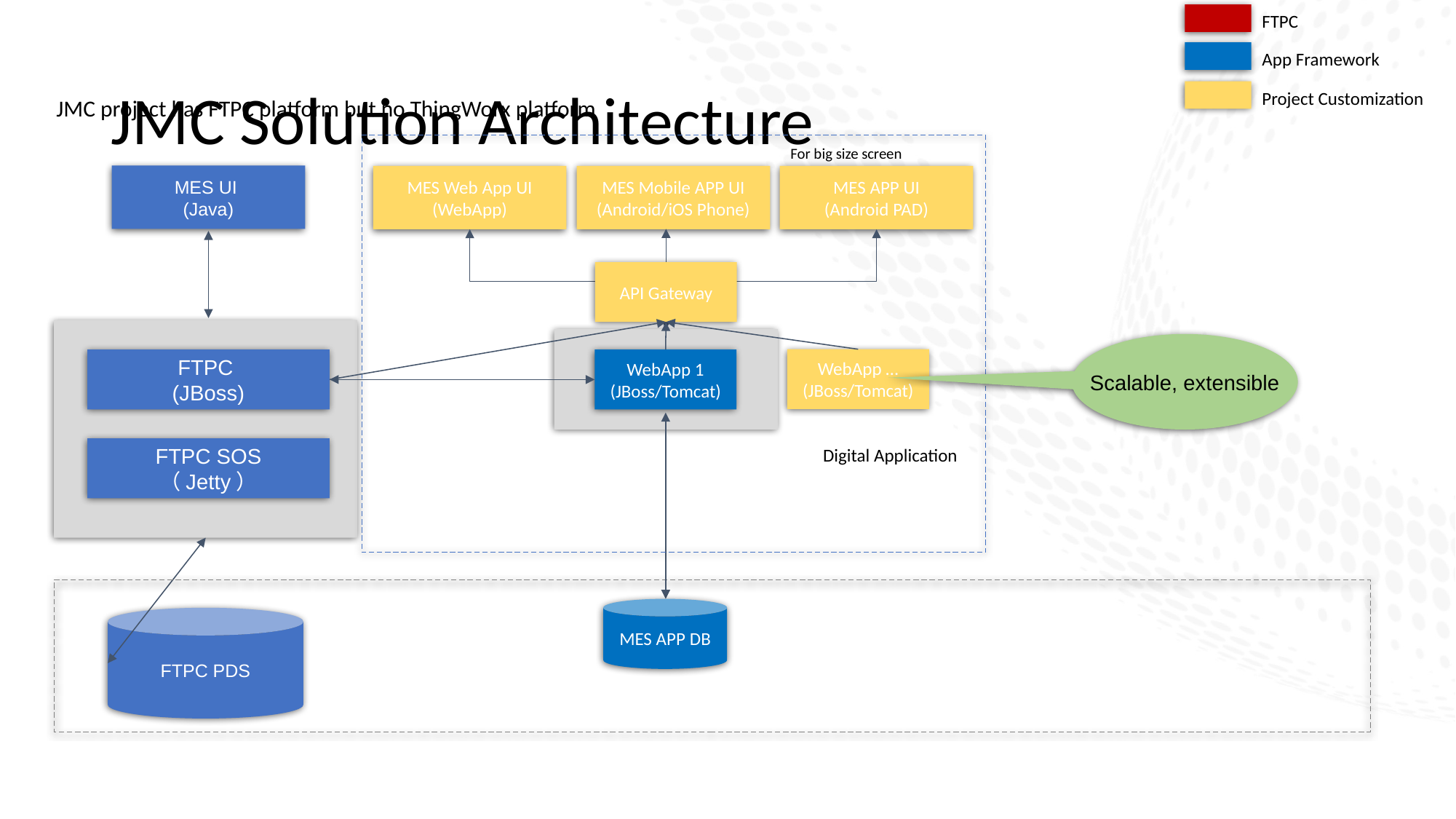

FTPC

App Framework

Project Customization
# JMC Solution Architecture
JMC project has FTPC platform but no ThingWorx platform

For big size screen
MES UI
(Java)
MES Web App UI
(WebApp)
MES Mobile APP UI
(Android/iOS Phone)
MES APP UI
(Android PAD)
API Gateway

Scalable, extensible
WebApp …
(JBoss/Tomcat)
FTPC
(JBoss)
WebApp 1
(JBoss/Tomcat)
FTPC SOS
（Jetty）
Digital Application

MES APP DB
FTPC PDS